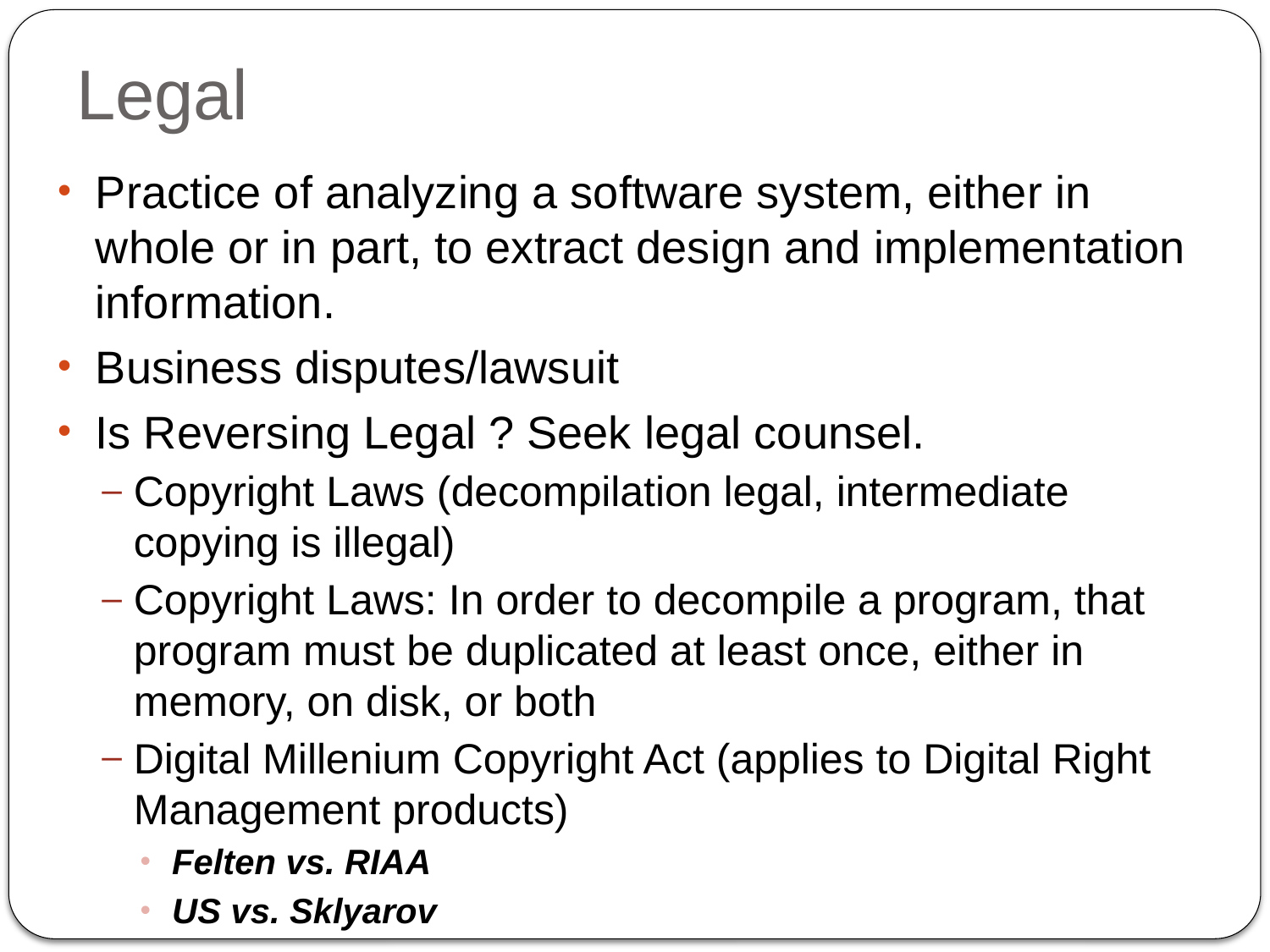

# Legal
Practice of analyzing a software system, either in whole or in part, to extract design and implementation information.
Business disputes/lawsuit
Is Reversing Legal ? Seek legal counsel.
Copyright Laws (decompilation legal, intermediate copying is illegal)
Copyright Laws: In order to decompile a program, that program must be duplicated at least once, either in memory, on disk, or both
Digital Millenium Copyright Act (applies to Digital Right Management products)
Felten vs. RIAA
US vs. Sklyarov